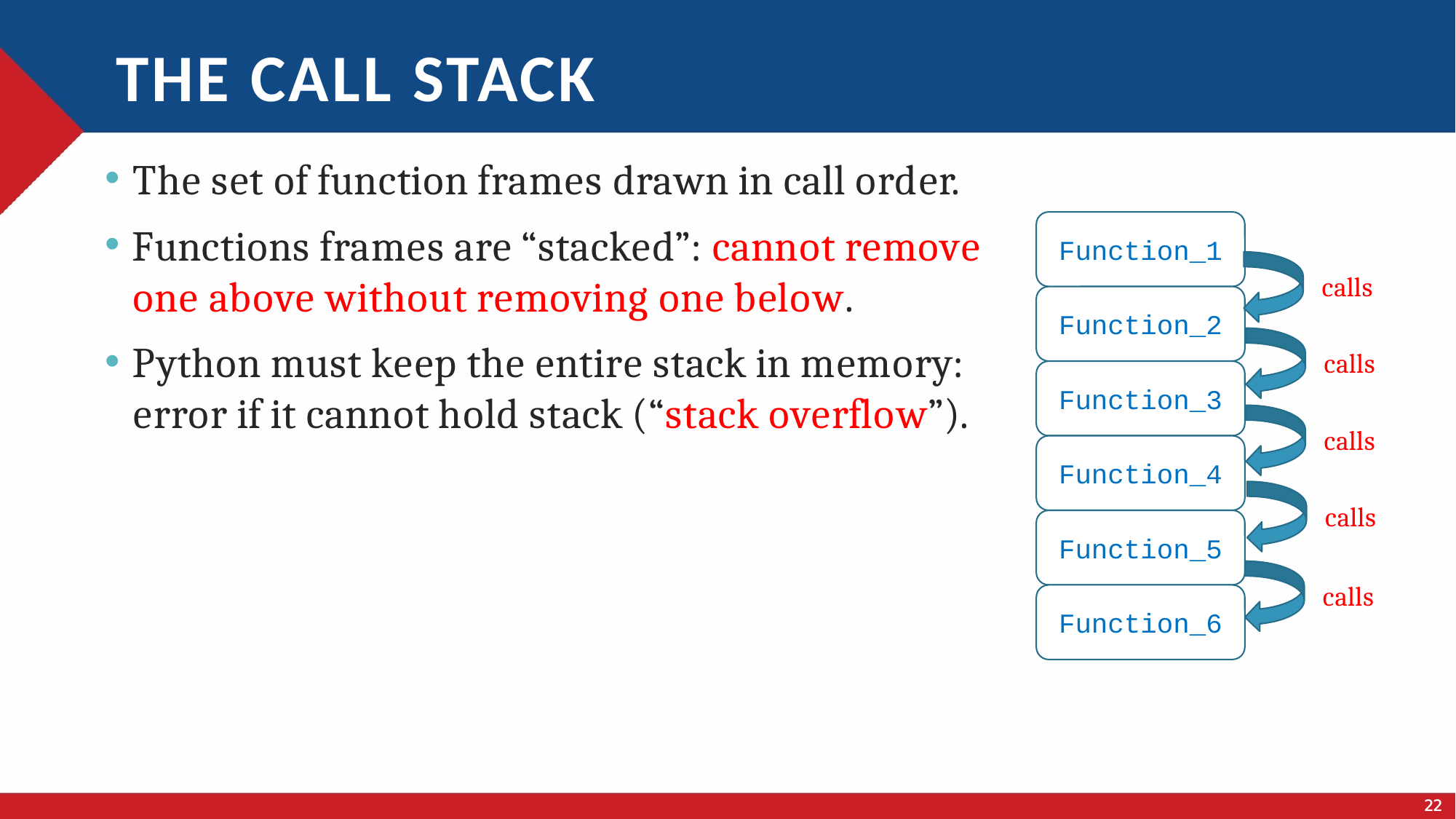

# The call stack
The set of function frames drawn in call order.
Functions frames are “stacked”: cannot remove one above without removing one below.
Python must keep the entire stack in memory: error if it cannot hold stack (“stack overflow”).
Function_1

calls
Function_2

calls
Function_3

calls
Function_4

calls
Function_5

calls
Function_6
22